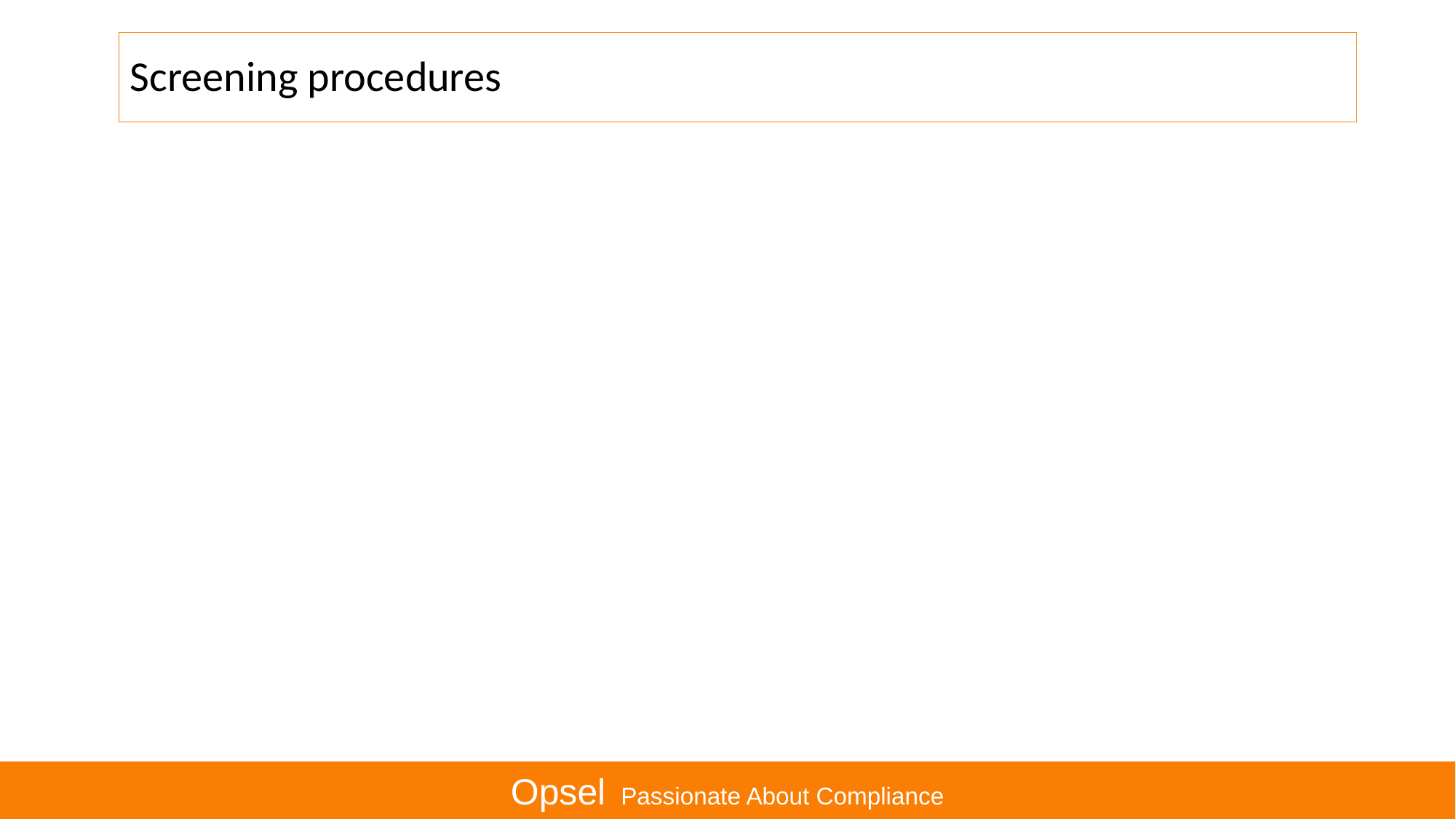

# Screening procedures
Opsel  Passionate About Compliance